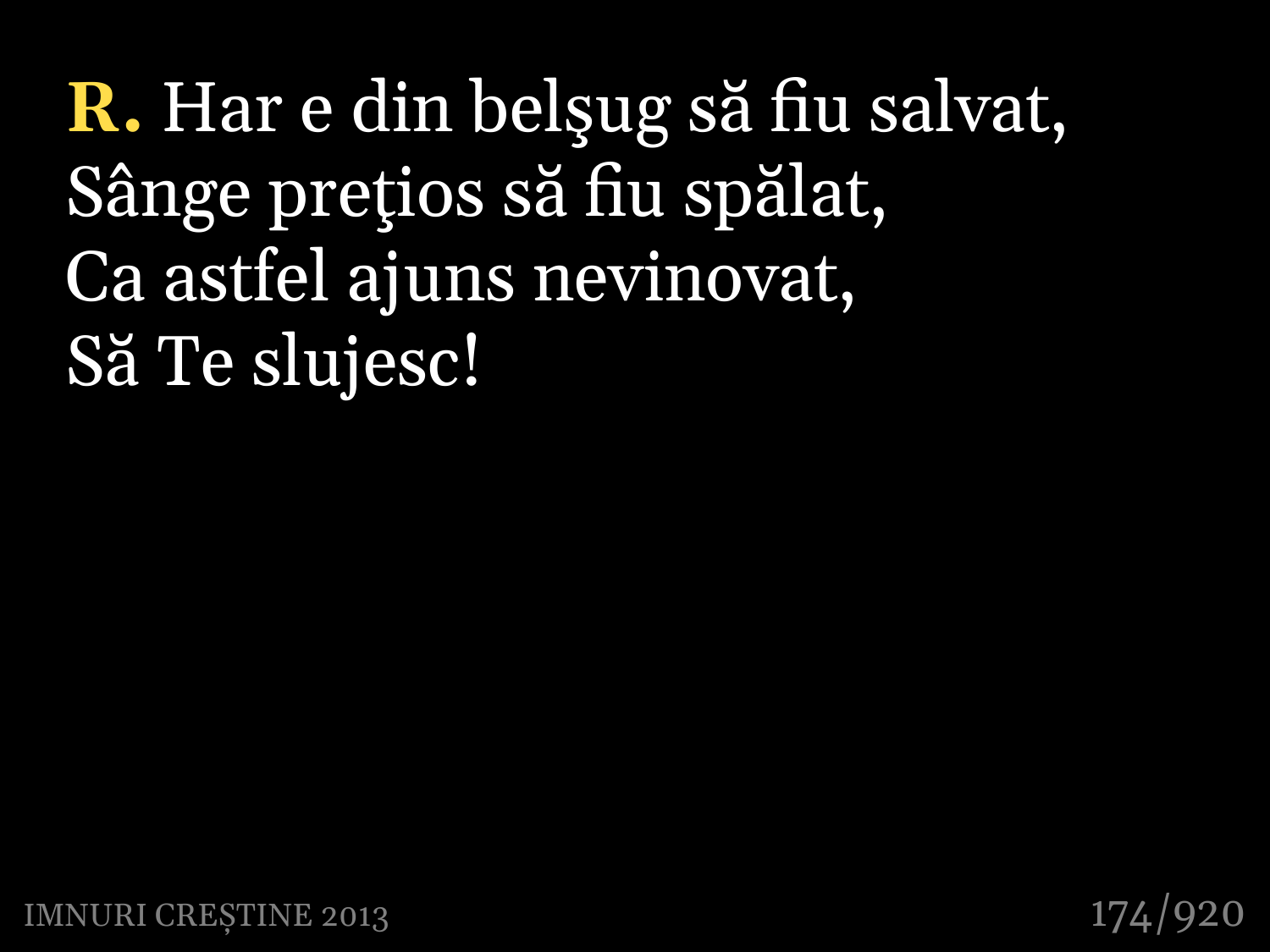

R. Har e din belşug să fiu salvat,
Sânge preţios să fiu spălat,
Ca astfel ajuns nevinovat,
Să Te slujesc!
174/920
IMNURI CREȘTINE 2013